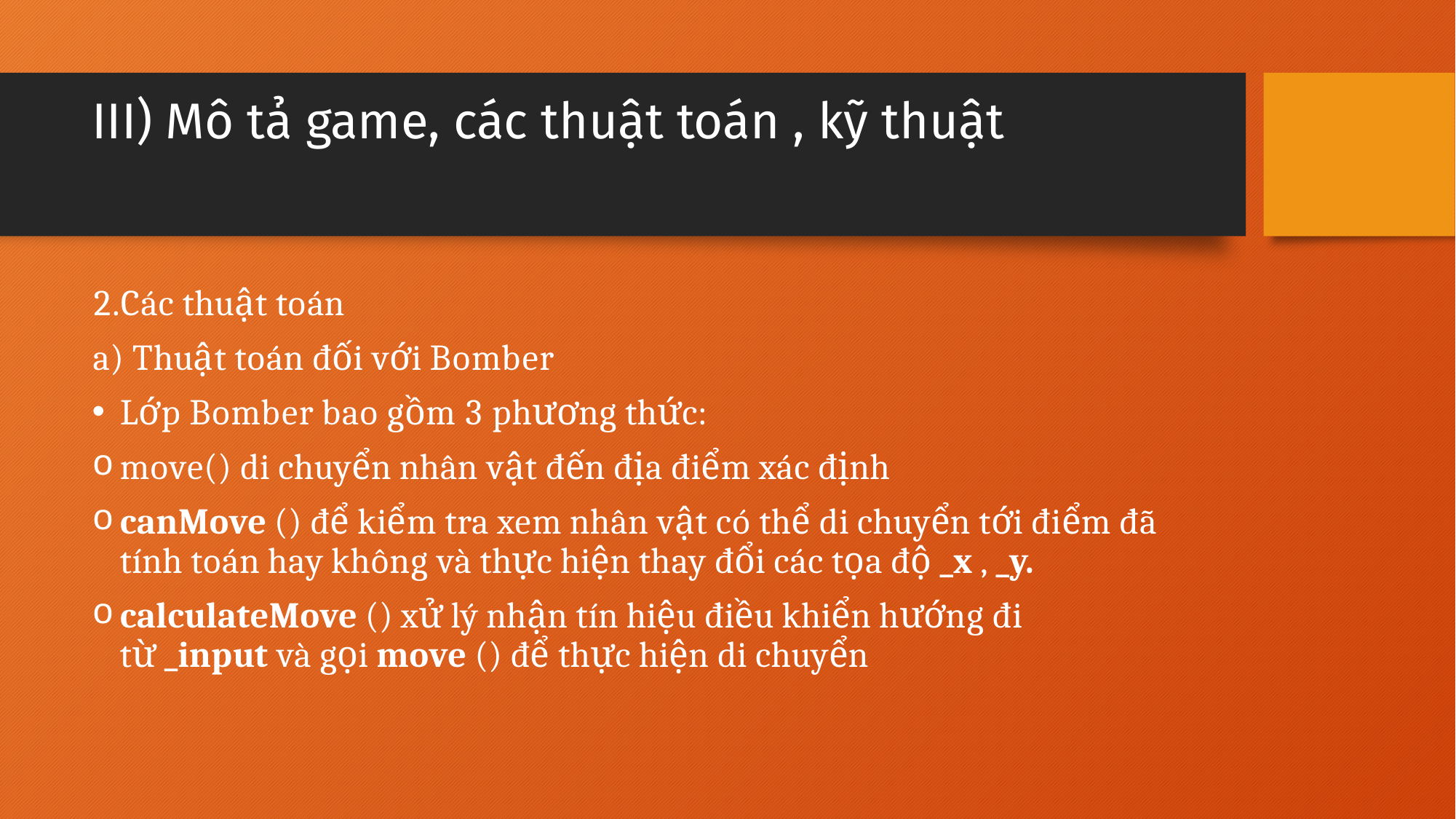

# III) Mô tả game, các thuật toán , kỹ thuật
2.Các thuật toán
a) Thuật toán đối với Bomber
Lớp Bomber bao gồm 3 phương thức:
move() di chuyển nhân vật đến địa điểm xác định
canMove () để kiểm tra xem nhân vật có thể di chuyển tới điểm đã tính toán hay không và thực hiện thay đổi các tọa độ _x , _y.
calculateMove () xử lý nhận tín hiệu điều khiển hướng đi từ _input và gọi move () để thực hiện di chuyển